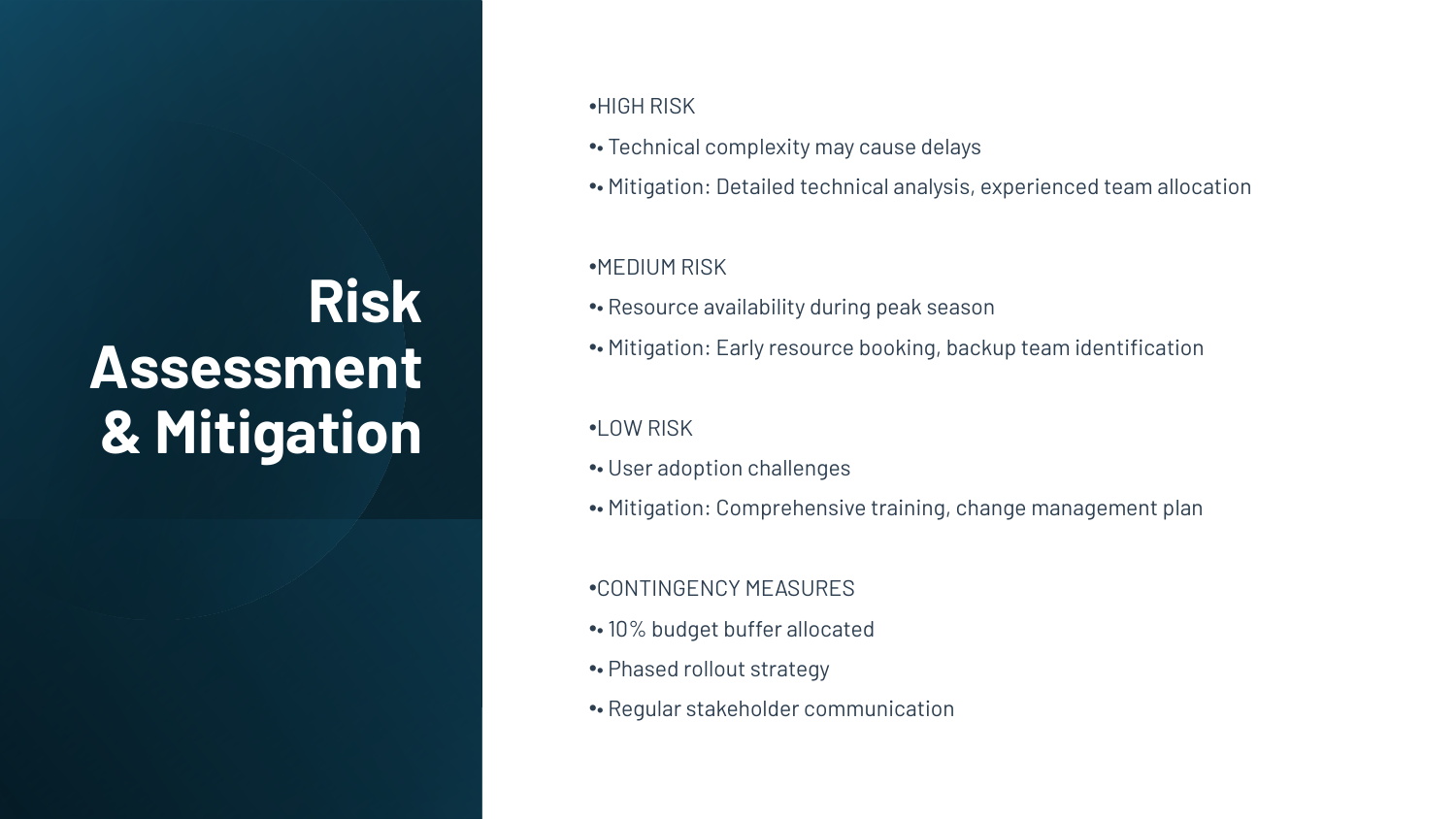

# Risk Assessment & Mitigation
HIGH RISK
• Technical complexity may cause delays
• Mitigation: Detailed technical analysis, experienced team allocation

MEDIUM RISK
• Resource availability during peak season
• Mitigation: Early resource booking, backup team identification

LOW RISK
• User adoption challenges
• Mitigation: Comprehensive training, change management plan

CONTINGENCY MEASURES
• 10% budget buffer allocated
• Phased rollout strategy
• Regular stakeholder communication